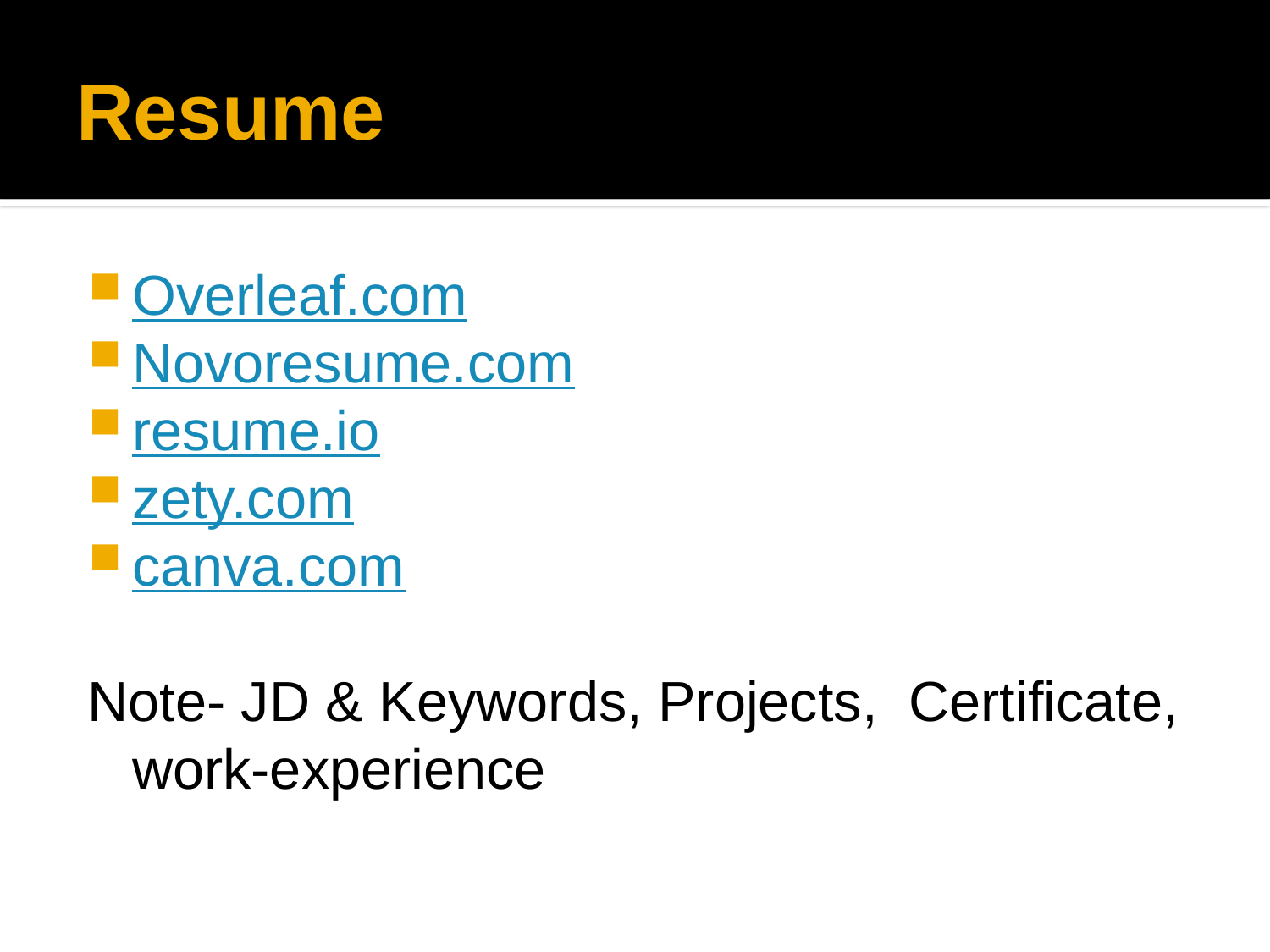

# Resume
Overleaf.com
Novoresume.com
resume.io
zety.com
canva.com

Note- JD & Keywords, Projects,  Certificate, work-experience